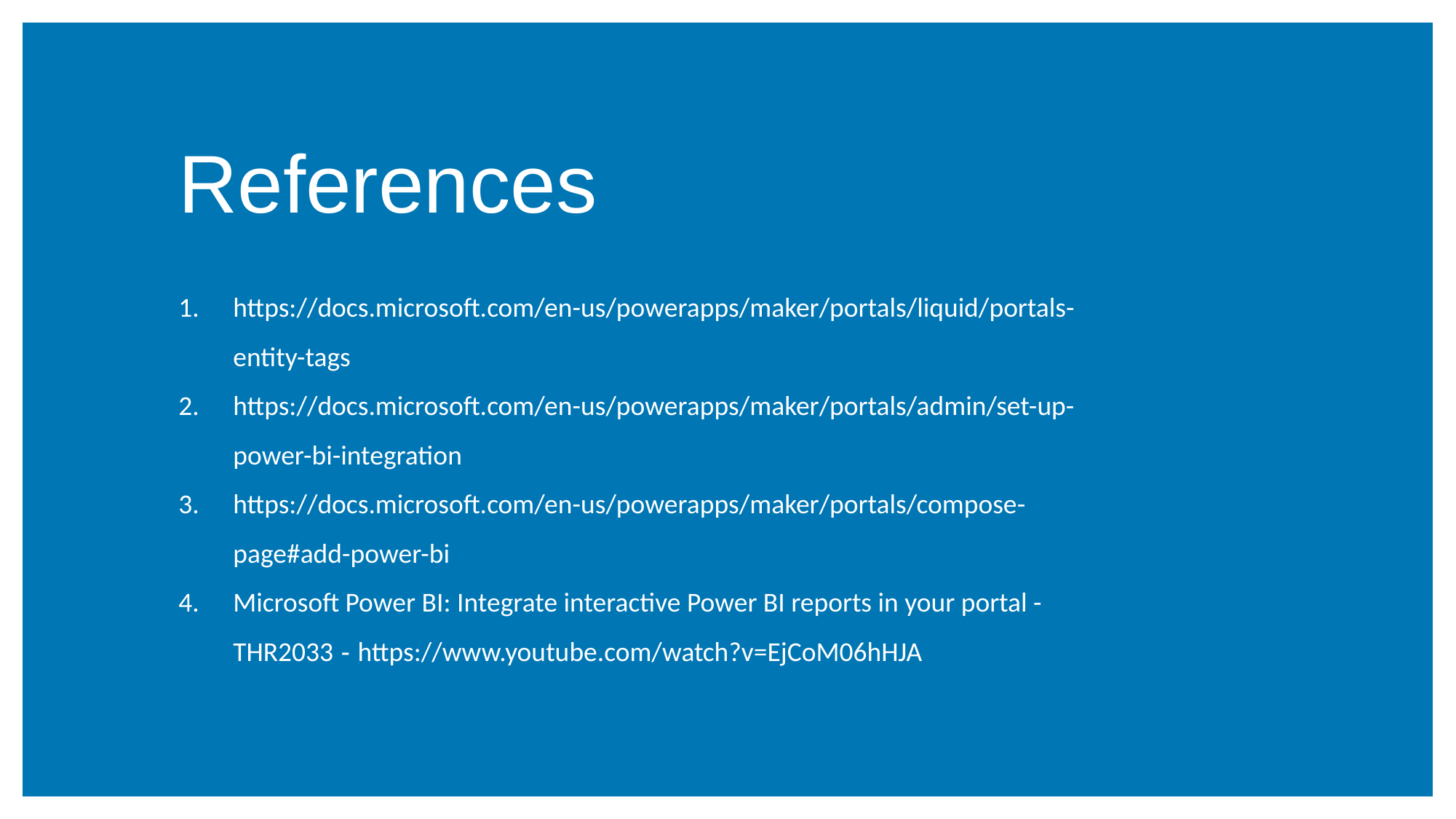

References
https://docs.microsoft.com/en-us/powerapps/maker/portals/liquid/portals-entity-tags
https://docs.microsoft.com/en-us/powerapps/maker/portals/admin/set-up-power-bi-integration
https://docs.microsoft.com/en-us/powerapps/maker/portals/compose-page#add-power-bi
Microsoft Power BI: Integrate interactive Power BI reports in your portal - THR2033 - https://www.youtube.com/watch?v=EjCoM06hHJA